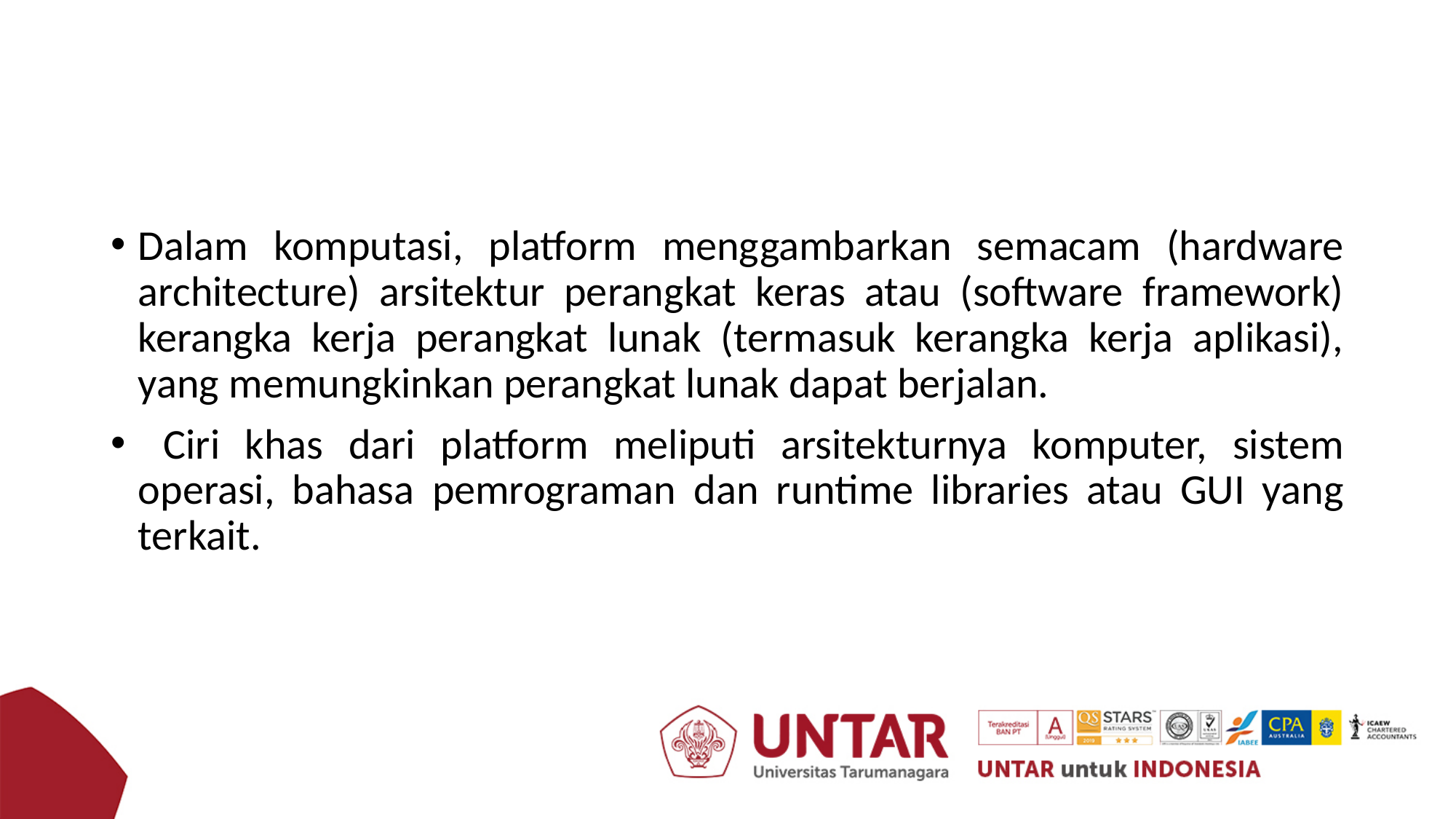

#
Dalam komputasi, platform menggambarkan semacam (hardware architecture) arsitektur perangkat keras atau (software framework) kerangka kerja perangkat lunak (termasuk kerangka kerja aplikasi), yang memungkinkan perangkat lunak dapat berjalan.
 Ciri khas dari platform meliputi arsitekturnya komputer, sistem operasi, bahasa pemrograman dan runtime libraries atau GUI yang terkait.